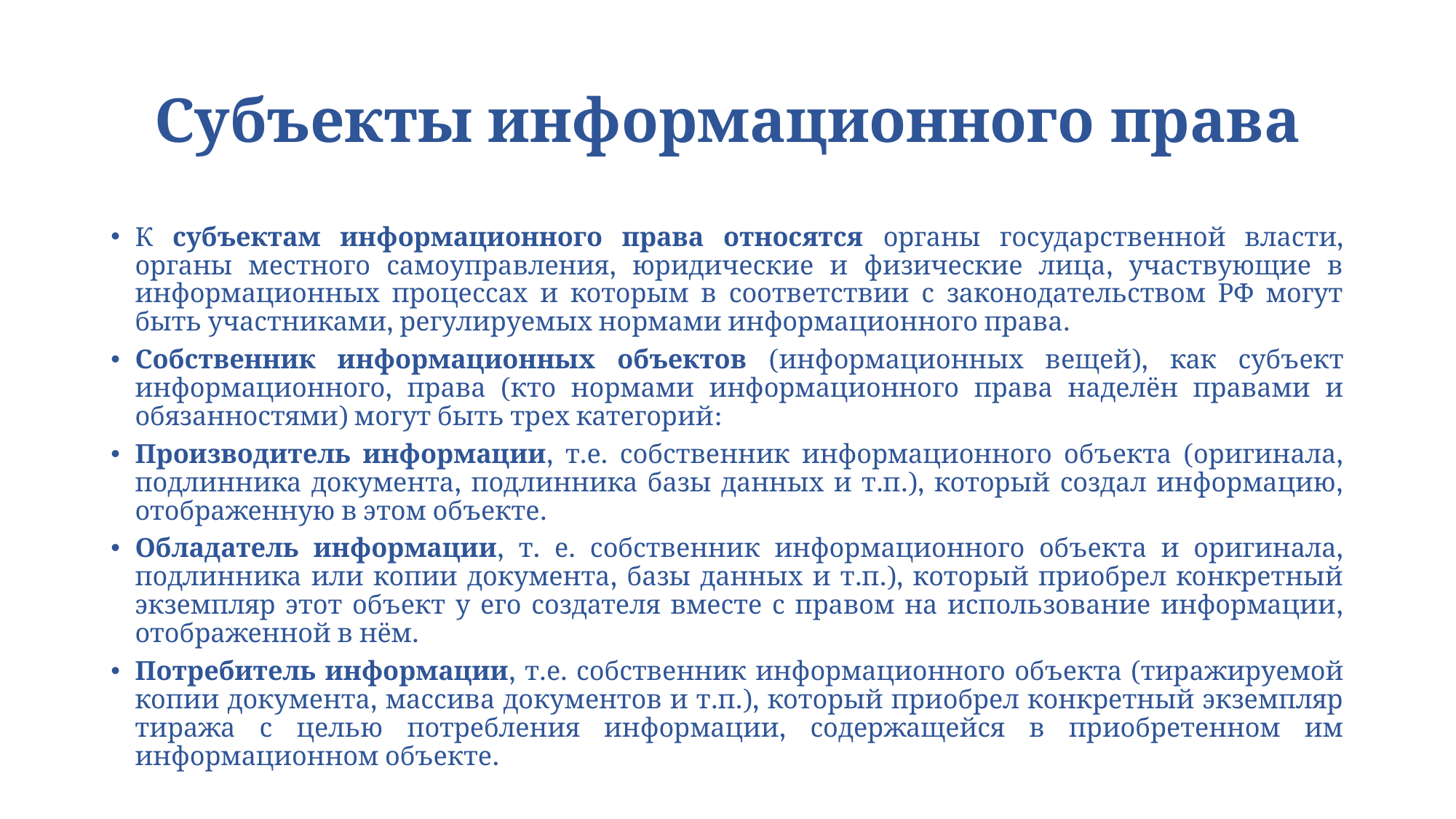

# Субъекты информационного права
К субъектам информационного права относятся органы государственной власти, органы местного самоуправления, юридические и физические лица, участвующие в информационных процессах и которым в соответствии с законодательством РФ могут быть участниками, регулируемых нормами информационного права.
Собственник информационных объектов (информационных вещей), как субъект информационного, права (кто нормами информационного права наделён правами и обязанностями) могут быть трех категорий:
Производитель информации, т.е. собственник информационного объекта (оригинала, подлинника документа, подлинника базы данных и т.п.), который создал информацию, отображенную в этом объекте.
Обладатель информации, т. е. собственник информационного объекта и оригинала, подлинника или копии документа, базы данных и т.п.), который приобрел конкретный экземпляр этот объект у его создателя вместе с правом на использование информации, отображенной в нём.
Потребитель информации, т.е. собственник информационного объекта (тиражируемой копии документа, массива документов и т.п.), который приобрел конкретный экземпляр тиража с целью потребления информации, содержащейся в приобретенном им информационном объекте.